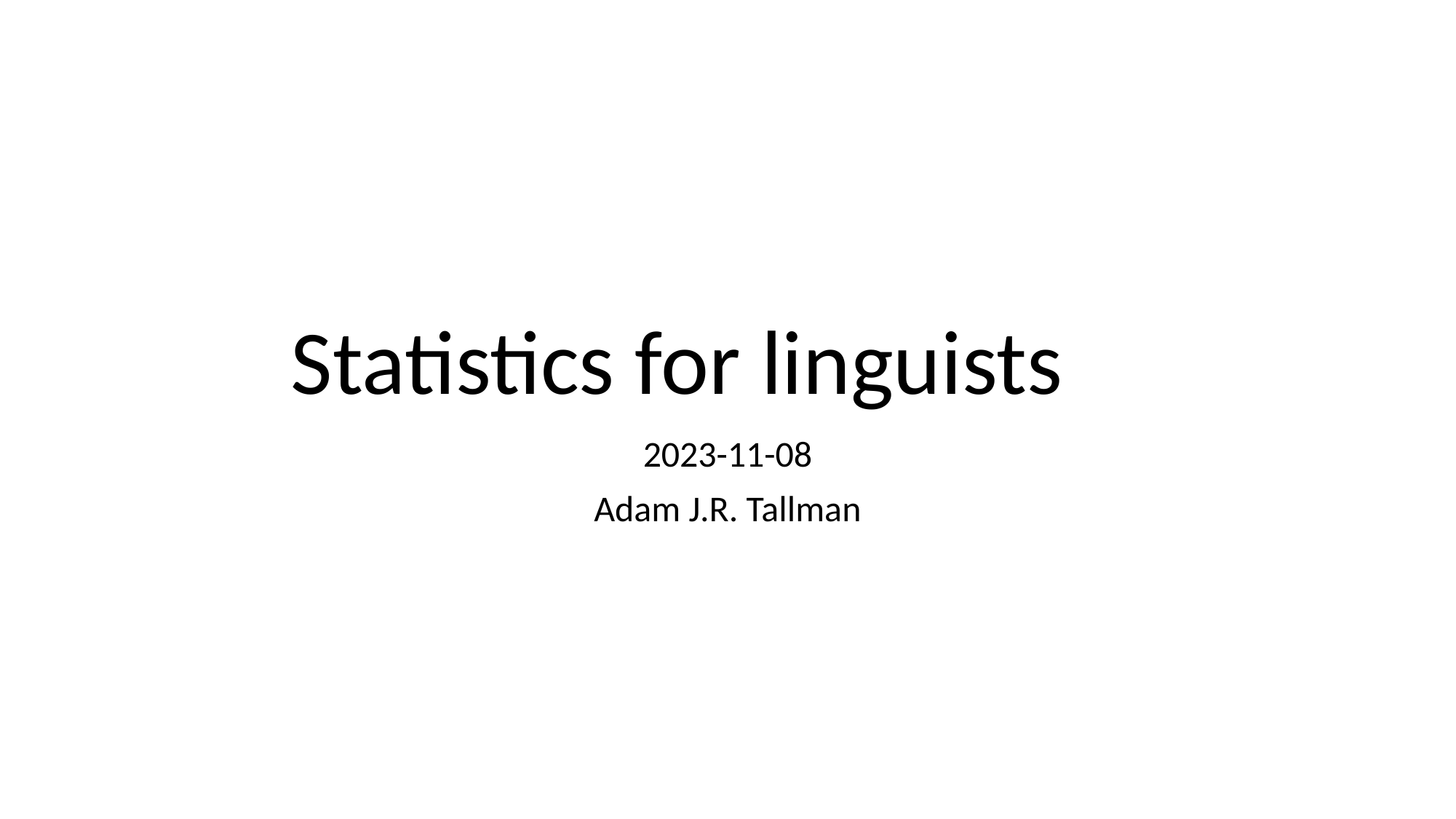

# Statistics for linguists
2023-11-08
Adam J.R. Tallman